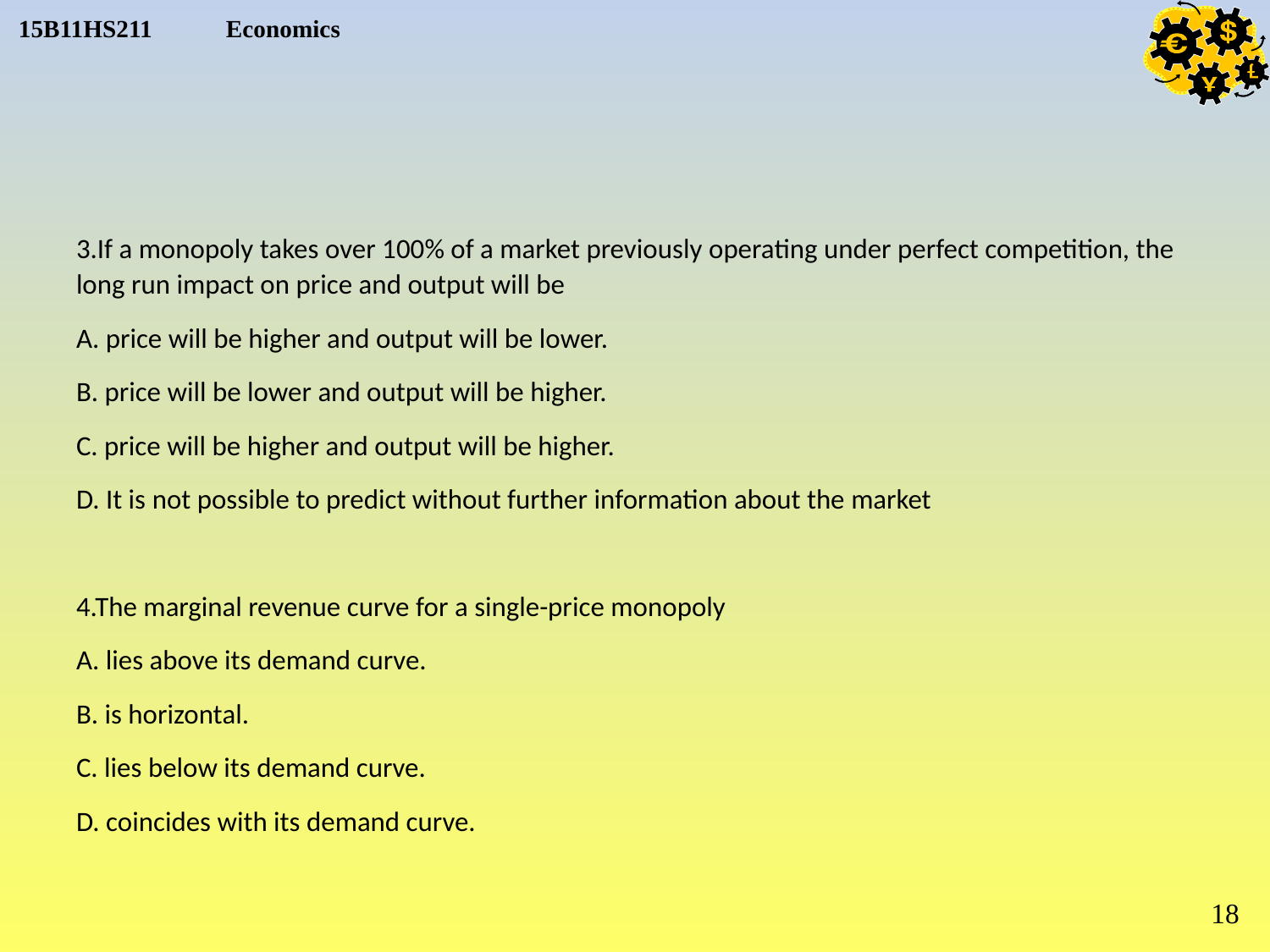

#
3.If a monopoly takes over 100% of a market previously operating under perfect competition, the long run impact on price and output will be
A. price will be higher and output will be lower.
B. price will be lower and output will be higher.
C. price will be higher and output will be higher.
D. It is not possible to predict without further information about the market

4.The marginal revenue curve for a single-price monopoly
A. lies above its demand curve.
B. is horizontal.
C. lies below its demand curve.
D. coincides with its demand curve.

18